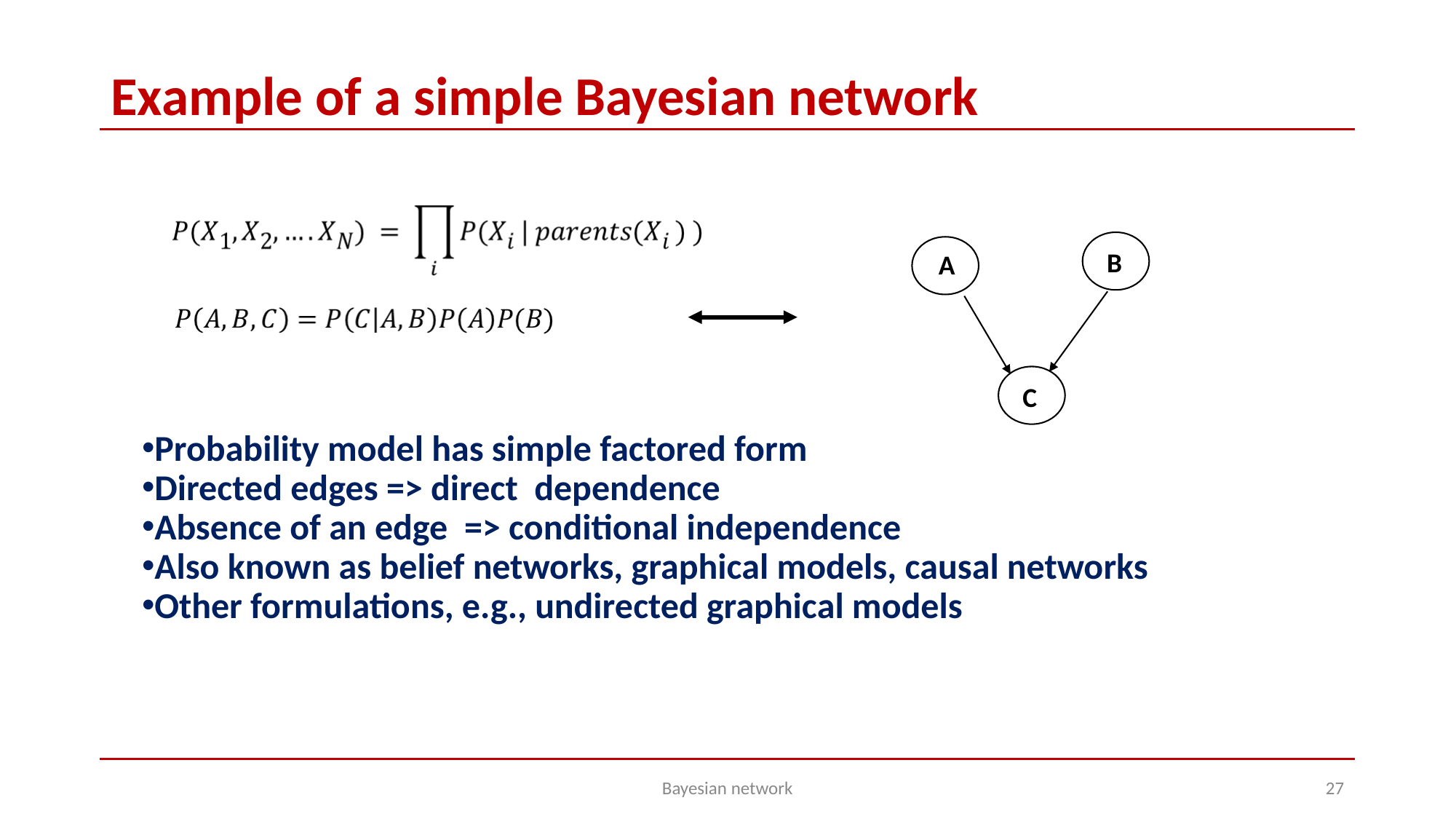

# Example of a simple Bayesian network

A
B

C

Probability model has simple factored form
Directed edges => direct  dependence
Absence of an edge  => conditional independence
Also known as belief networks, graphical models, causal networks
Other formulations, e.g., undirected graphical models

Bayesian network
27